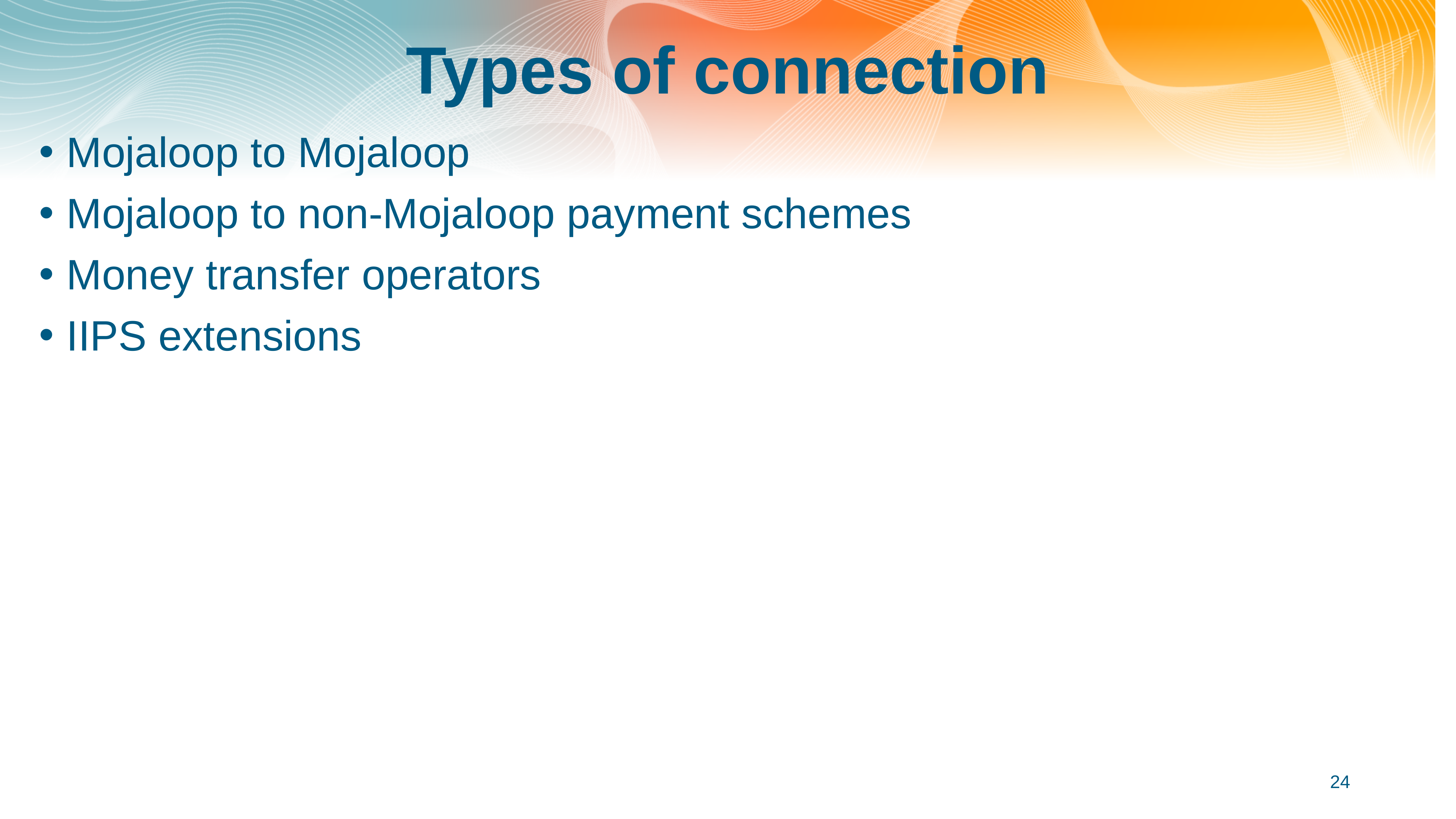

# Types of connection
Mojaloop to Mojaloop
Mojaloop to non-Mojaloop payment schemes
Money transfer operators
IIPS extensions

24